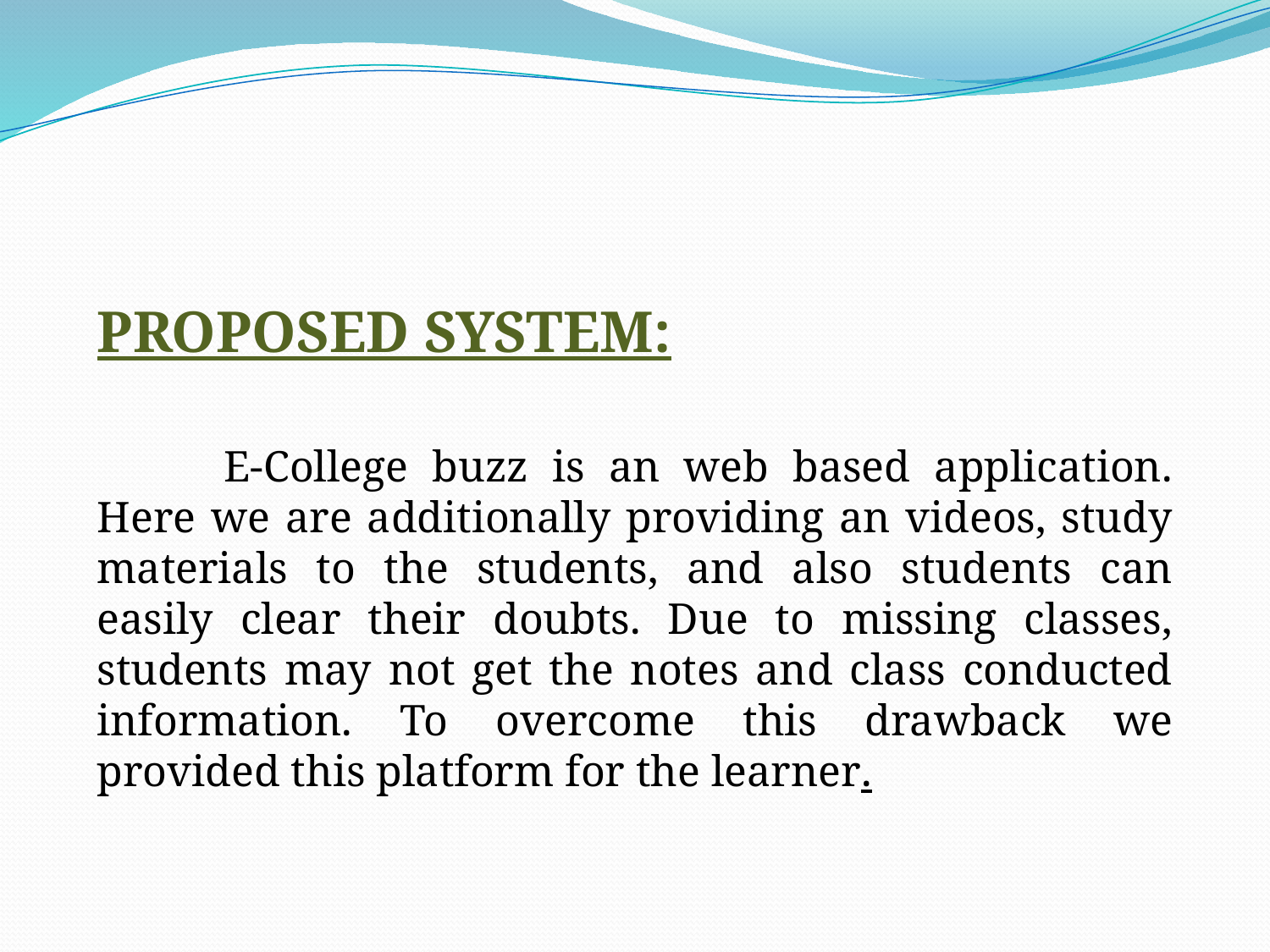

PROPOSED SYSTEM:

	E-College buzz is an web based application. Here we are additionally providing an videos, study materials to the students, and also students can easily clear their doubts. Due to missing classes, students may not get the notes and class conducted information. To overcome this drawback we provided this platform for the learner.